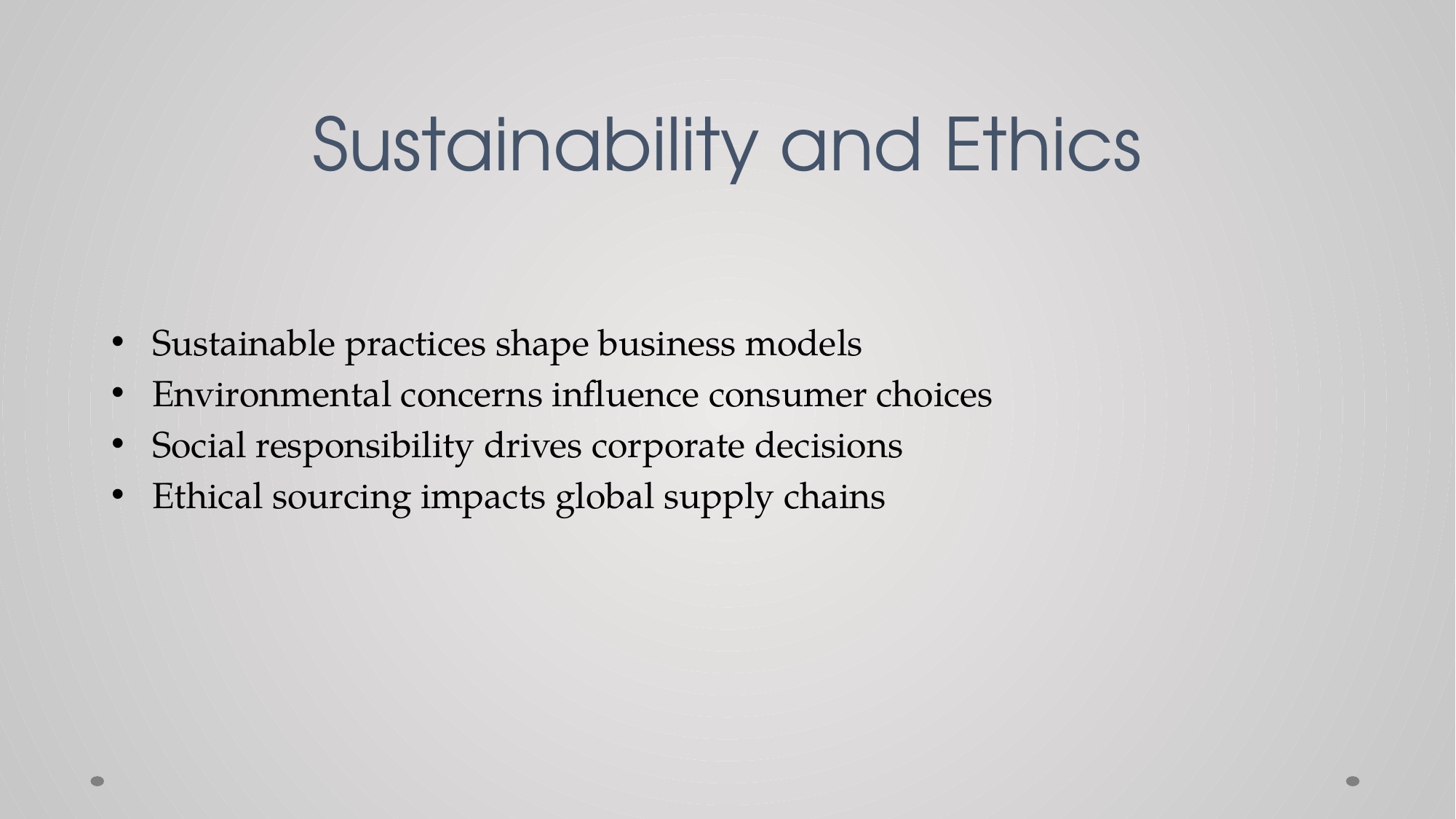

# Sustainability and Ethics
Sustainable practices shape business models
Environmental concerns influence consumer choices
Social responsibility drives corporate decisions
Ethical sourcing impacts global supply chains